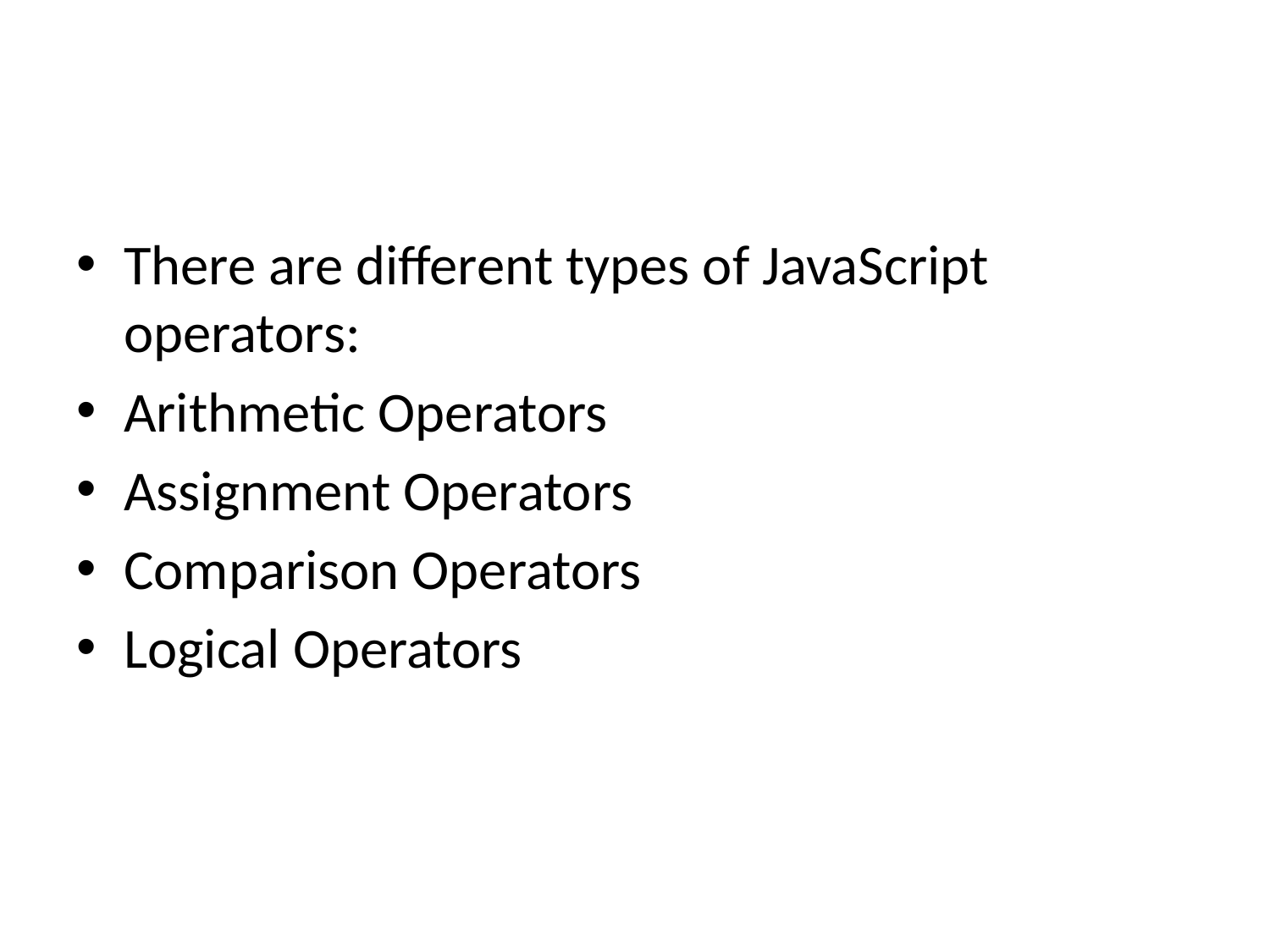

#
There are different types of JavaScript operators:
Arithmetic Operators
Assignment Operators
Comparison Operators
Logical Operators